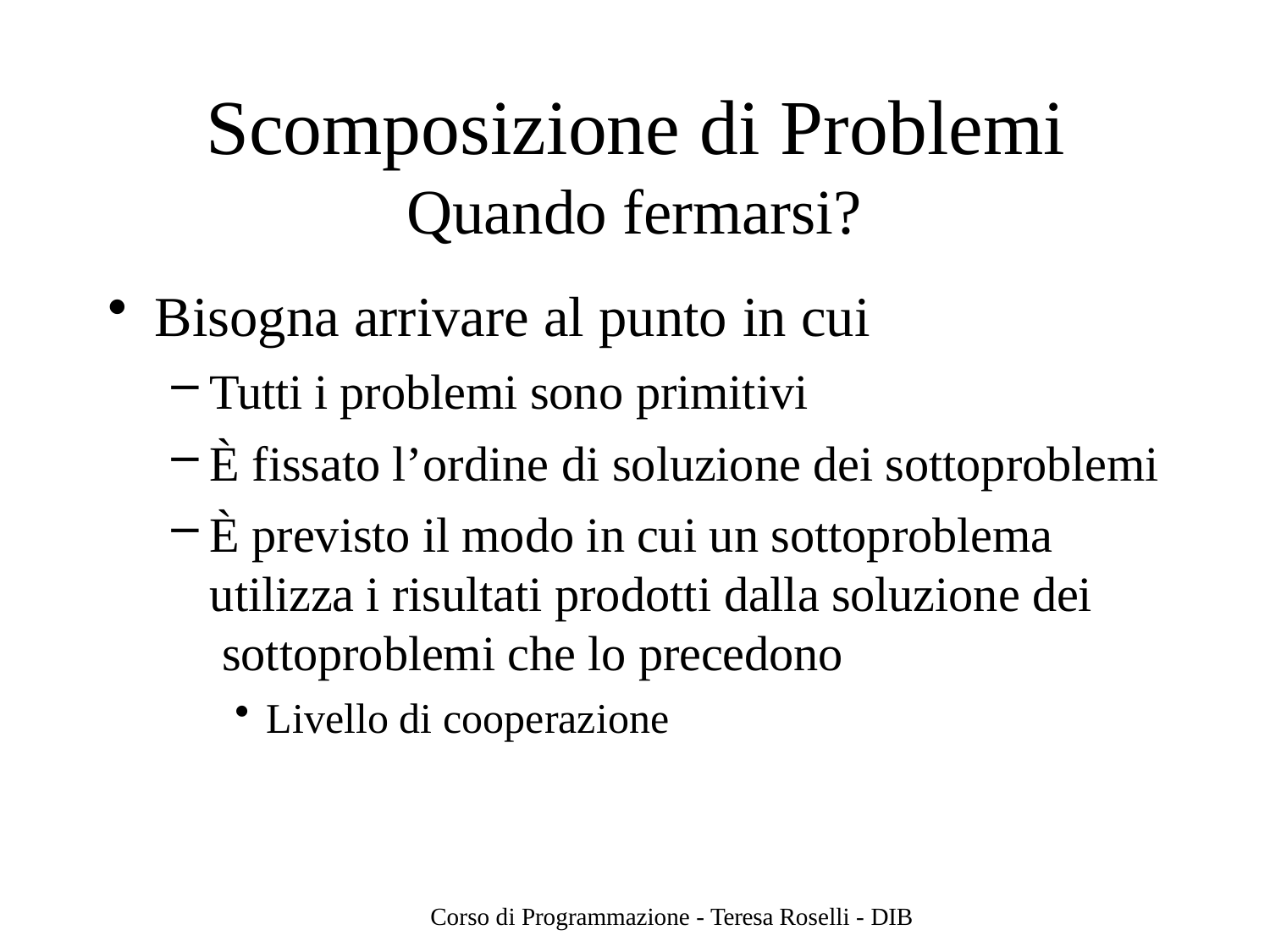

# Scomposizione di Problemi
Quando fermarsi?
Bisogna arrivare al punto in cui
Tutti i problemi sono primitivi
È fissato l’ordine di soluzione dei sottoproblemi
È previsto il modo in cui un sottoproblema  utilizza i risultati prodotti dalla soluzione dei  sottoproblemi che lo precedono
Livello di cooperazione
Corso di Programmazione - Teresa Roselli - DIB